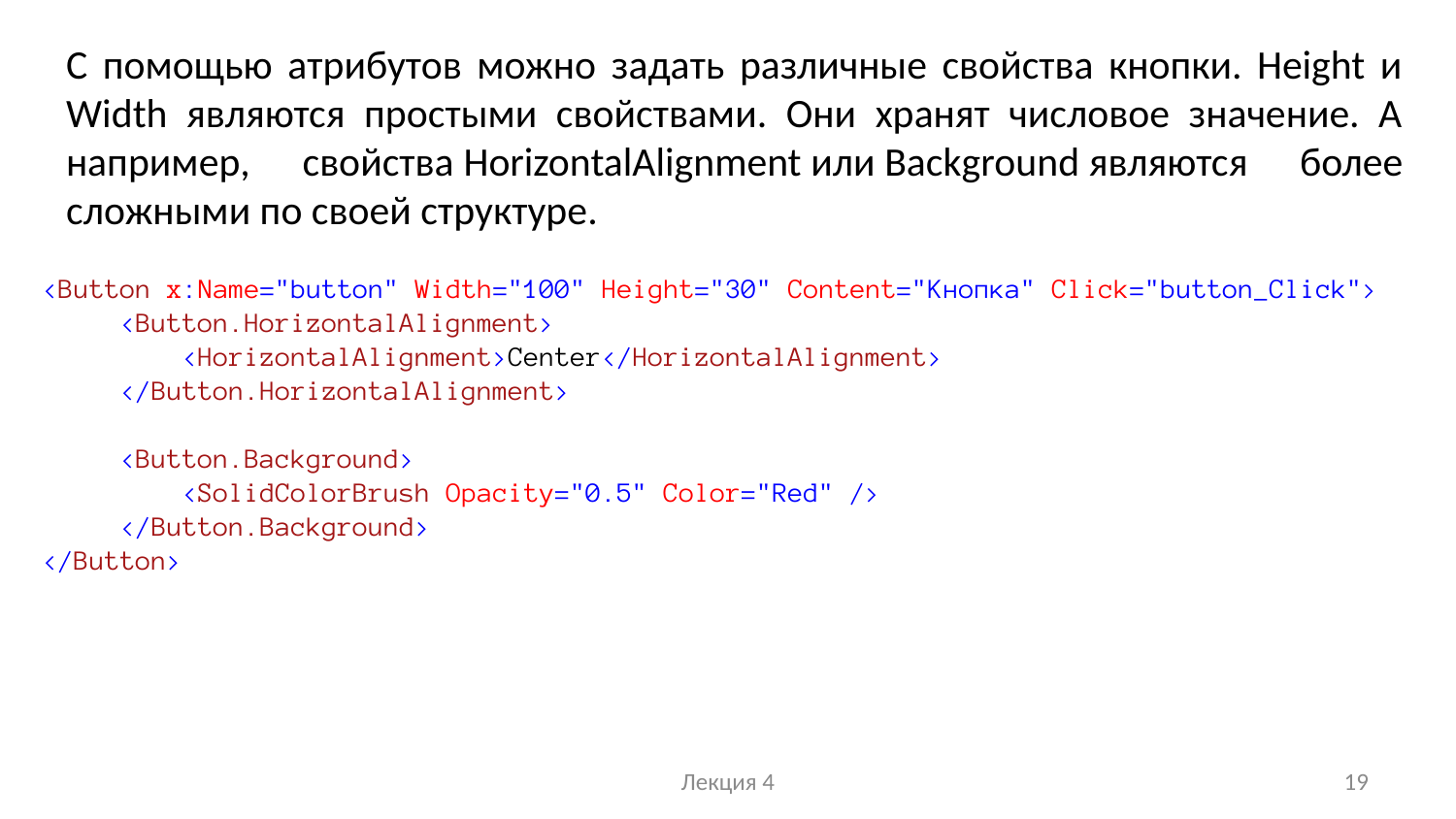

С помощью атрибутов можно задать различные свойства кнопки. Height и Width являются простыми свойствами. Они хранят числовое значение. А например, свойства HorizontalAlignment или Background являются более сложными по своей структуре.

<Button x:Name="button" Width="100" Height="30" Content="Кнопка" Click="button_Click">
     <Button.HorizontalAlignment>
         <HorizontalAlignment>Center</HorizontalAlignment>
     </Button.HorizontalAlignment>

     <Button.Background>
         <SolidColorBrush Opacity="0.5" Color="Red" />
     </Button.Background>
</Button>
Лекция 4
19